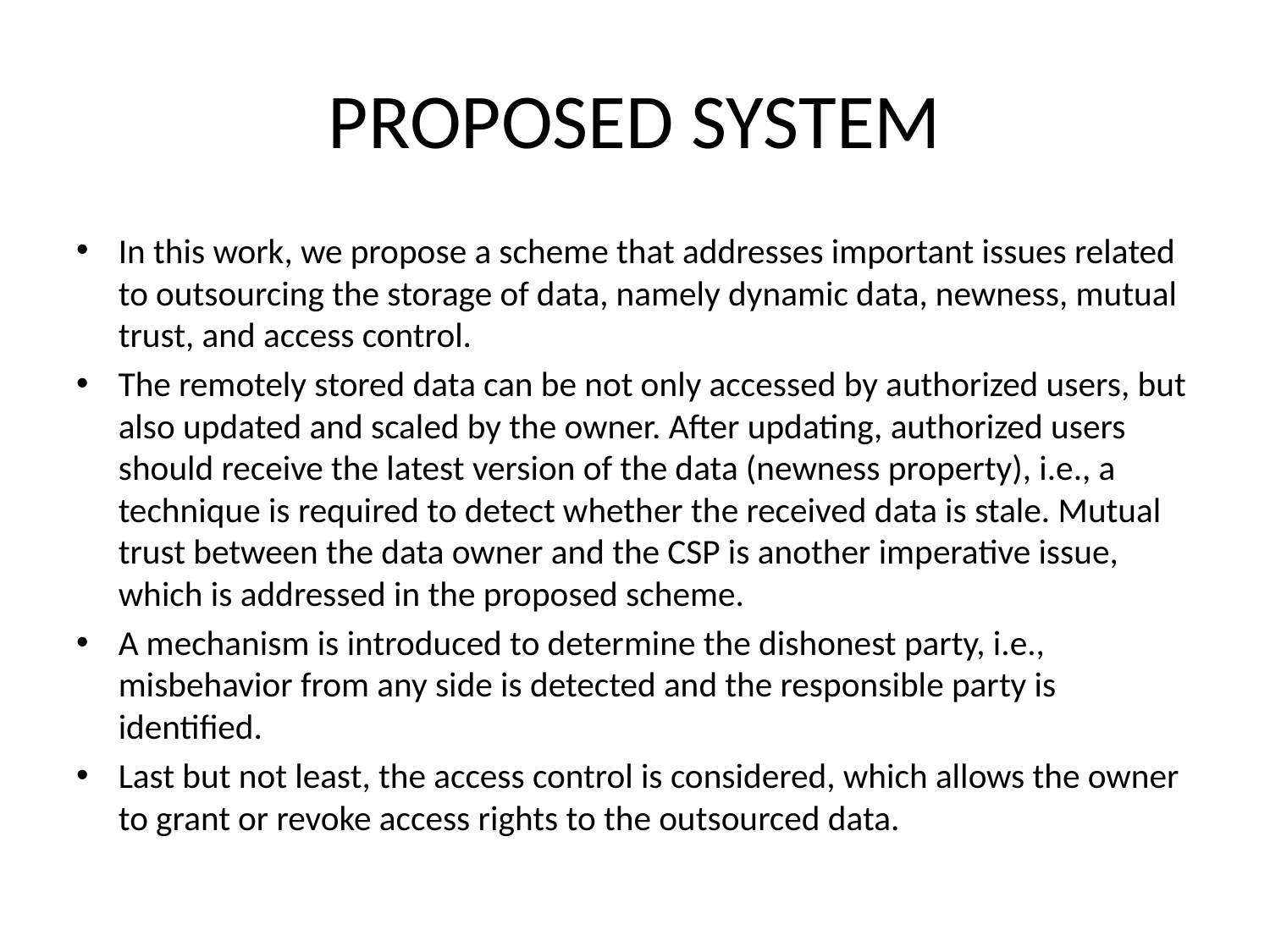

# PROPOSED SYSTEM
In this work, we propose a scheme that addresses important issues related to outsourcing the storage of data, namely dynamic data, newness, mutual trust, and access control.
The remotely stored data can be not only accessed by authorized users, but also updated and scaled by the owner. After updating, authorized users should receive the latest version of the data (newness property), i.e., a technique is required to detect whether the received data is stale. Mutual trust between the data owner and the CSP is another imperative issue, which is addressed in the proposed scheme.
A mechanism is introduced to determine the dishonest party, i.e., misbehavior from any side is detected and the responsible party is identified.
Last but not least, the access control is considered, which allows the owner to grant or revoke access rights to the outsourced data.